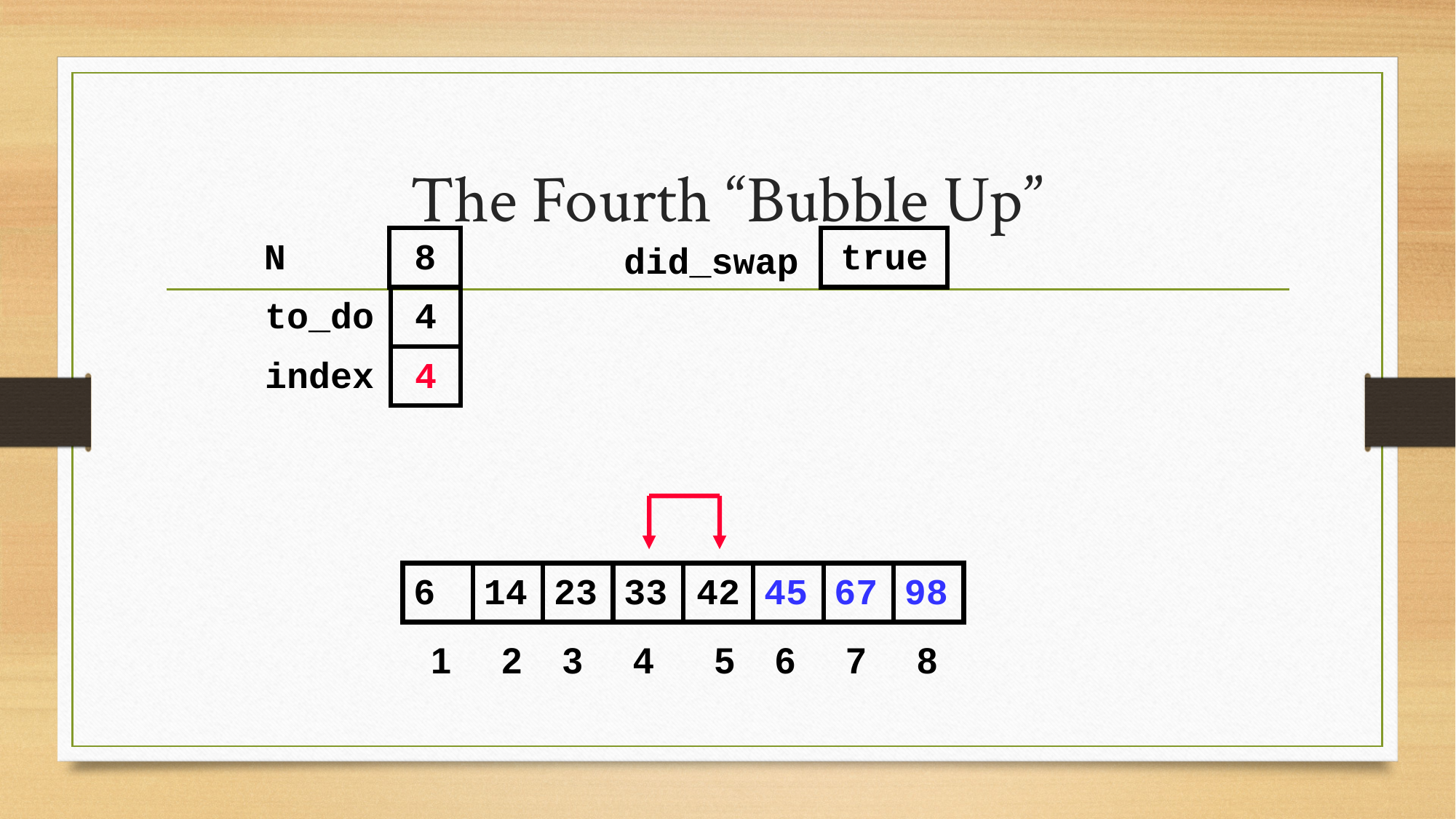

# The Fourth “Bubble Up”
N
8
true
did_swap
to_do
4
index
4

6
14
23
33
42
45
67
98
1     2    3     4      5    6     7     8